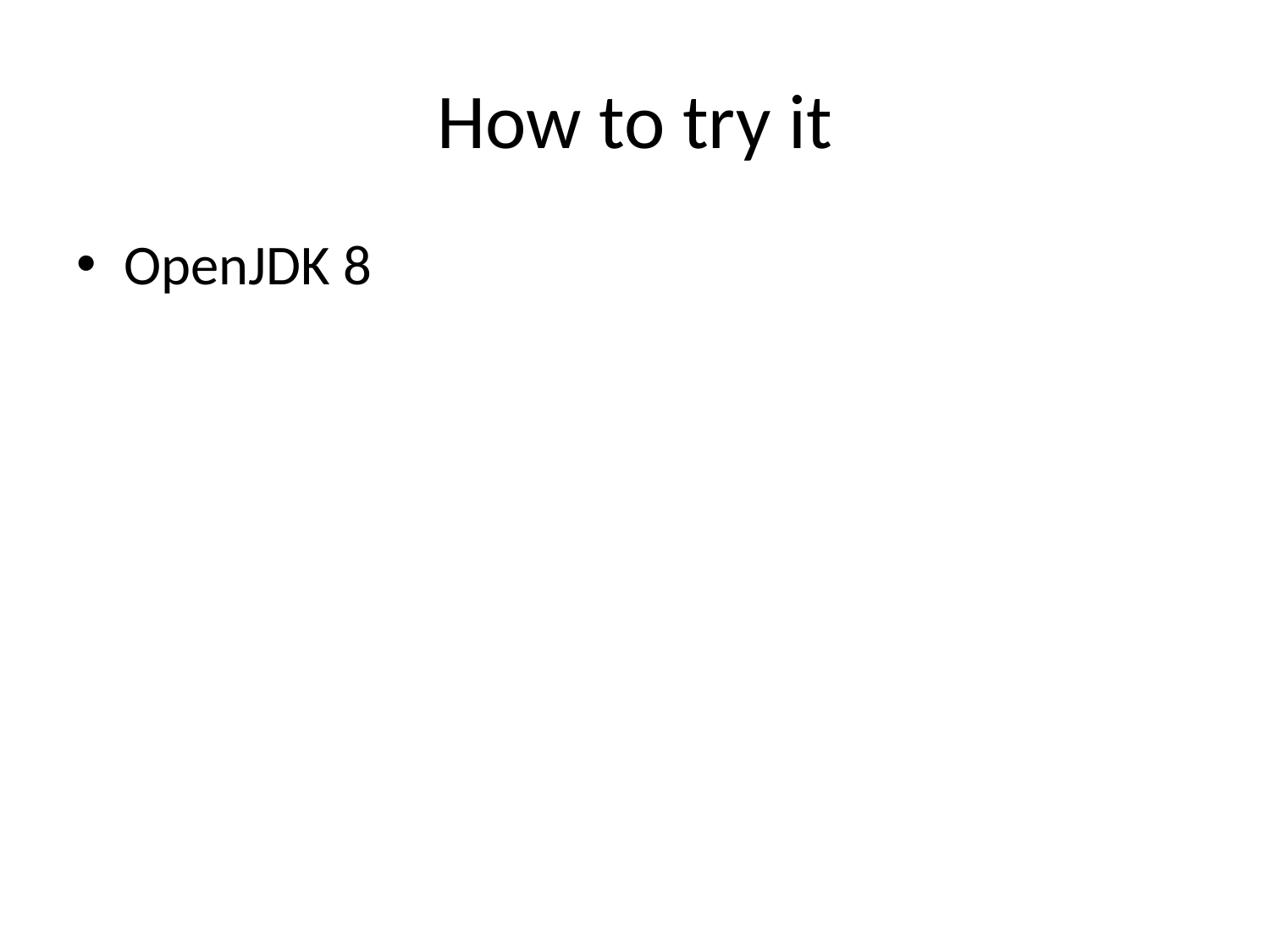

# How to try it
OpenJDK 8